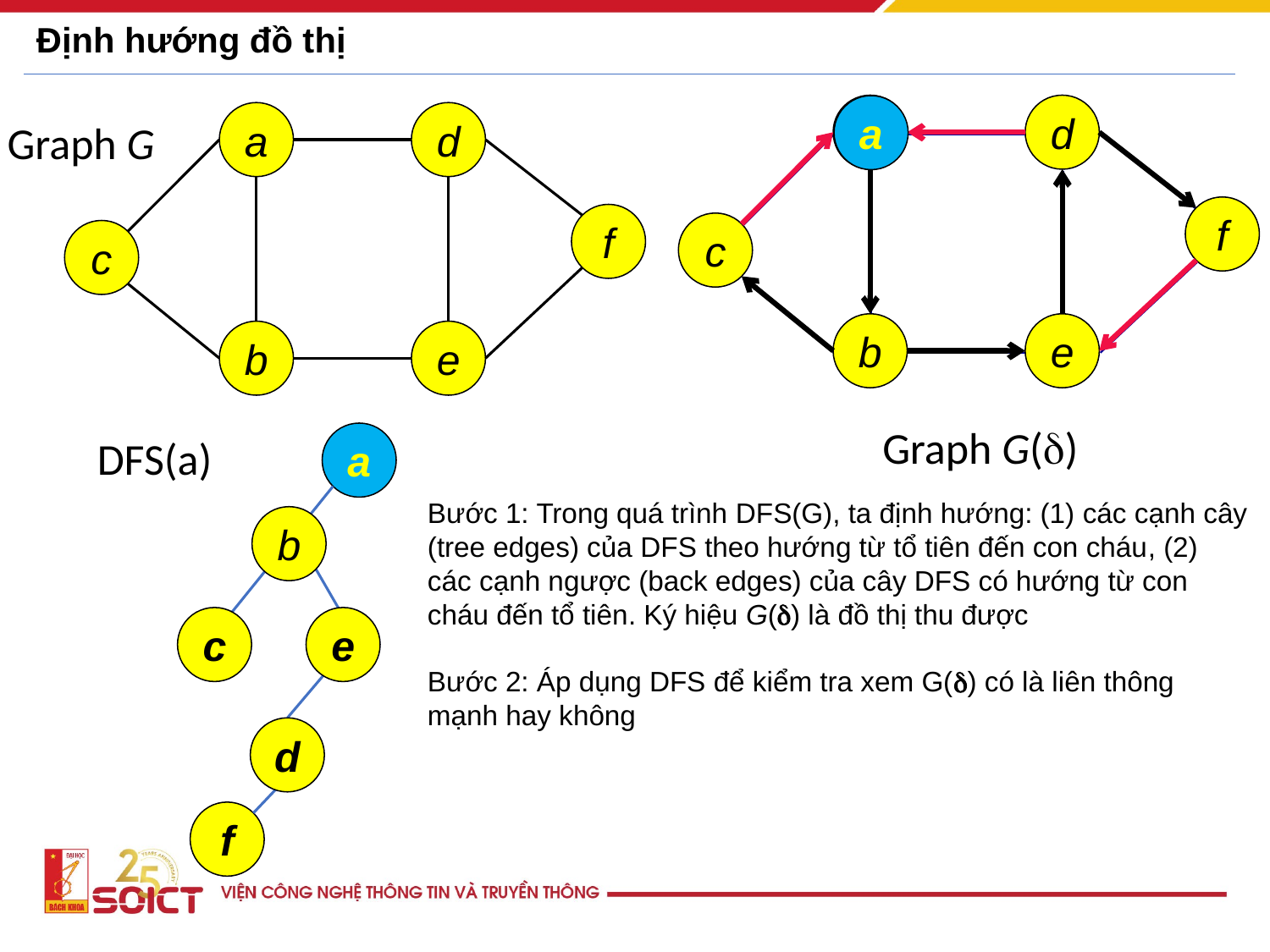

# Định hướng đồ thị
a
d
a
a
d
f
c
b
e
     Graph G
f
c
b
e
Graph G(δ)
a
DFS(a)
Bước 1: Trong quá trình DFS(G), ta định hướng: (1) các cạnh cây (tree edges) của DFS theo hướng từ tổ tiên đến con cháu, (2) các cạnh ngược (back edges) của cây DFS có hướng từ con cháu đến tổ tiên. Ký hiệu G(δ) là đồ thị thu được

Bước 2: Áp dụng DFS để kiểm tra xem G(δ) có là liên thông mạnh hay không
b
c
e
d
f